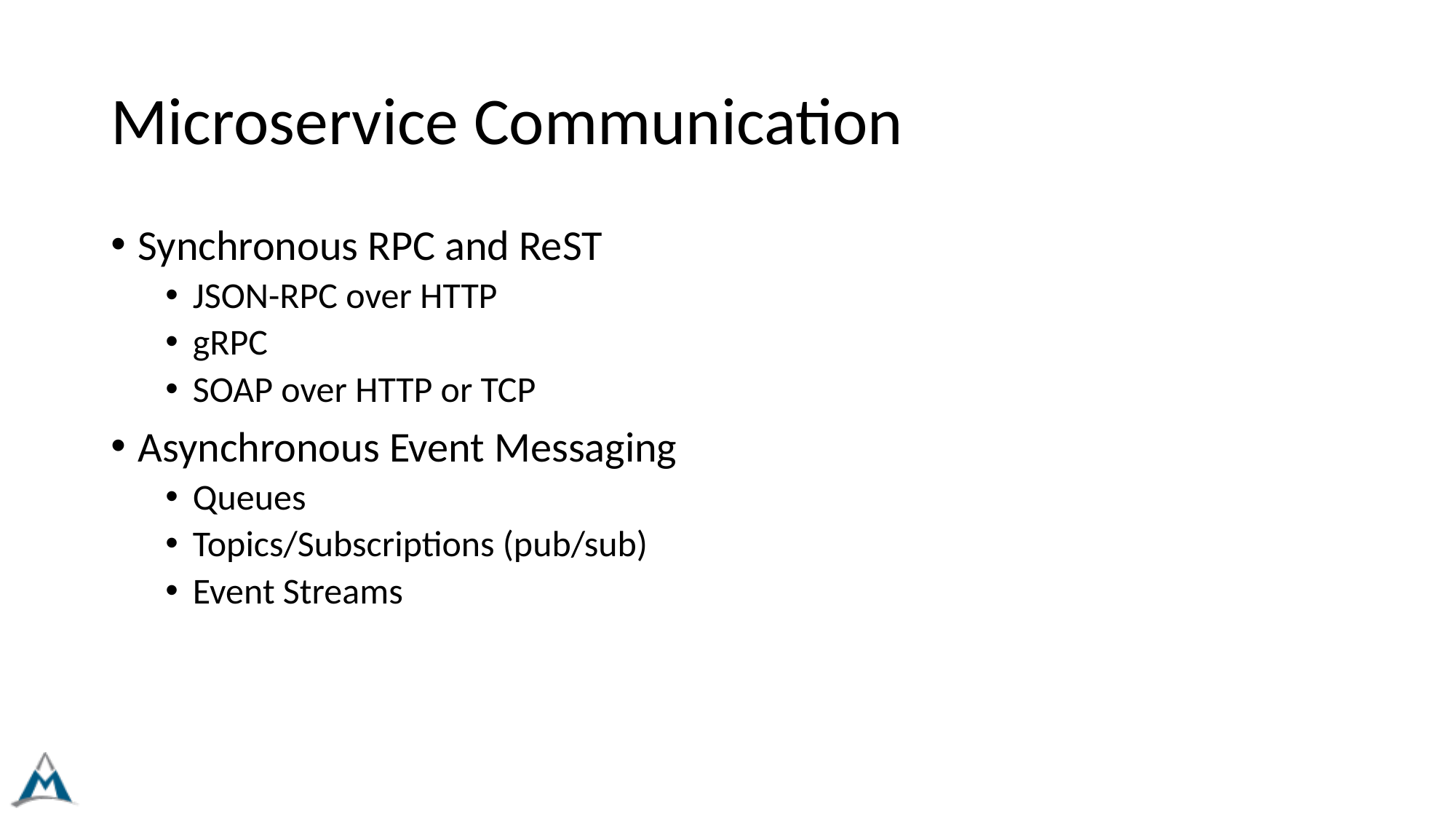

# Microservice Communication
Synchronous RPC and ReST
JSON-RPC over HTTP
gRPC
SOAP over HTTP or TCP
Asynchronous Event Messaging
Queues
Topics/Subscriptions (pub/sub)
Event Streams